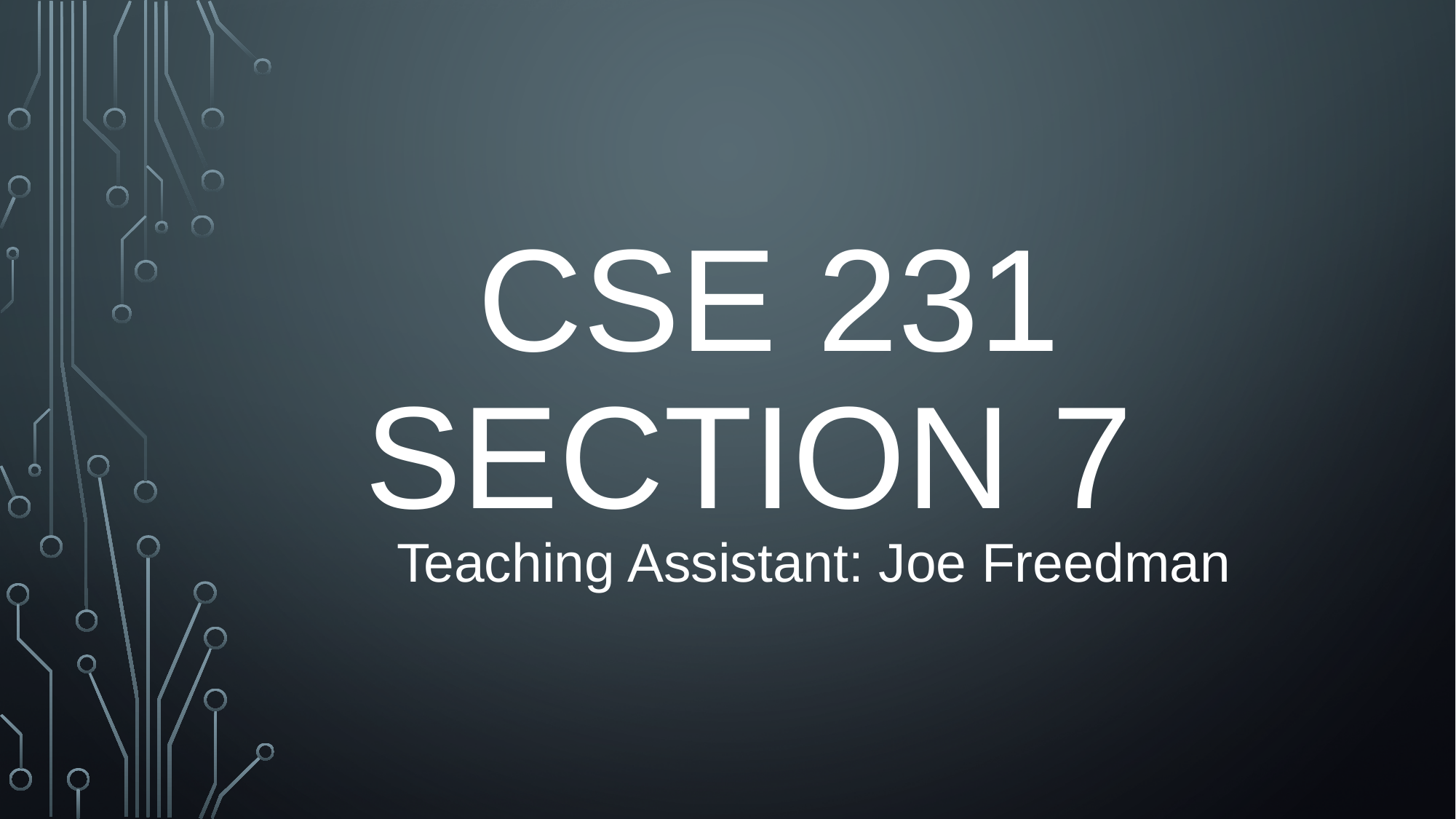

# CSE 231 Section 7
Teaching Assistant: Joe Freedman